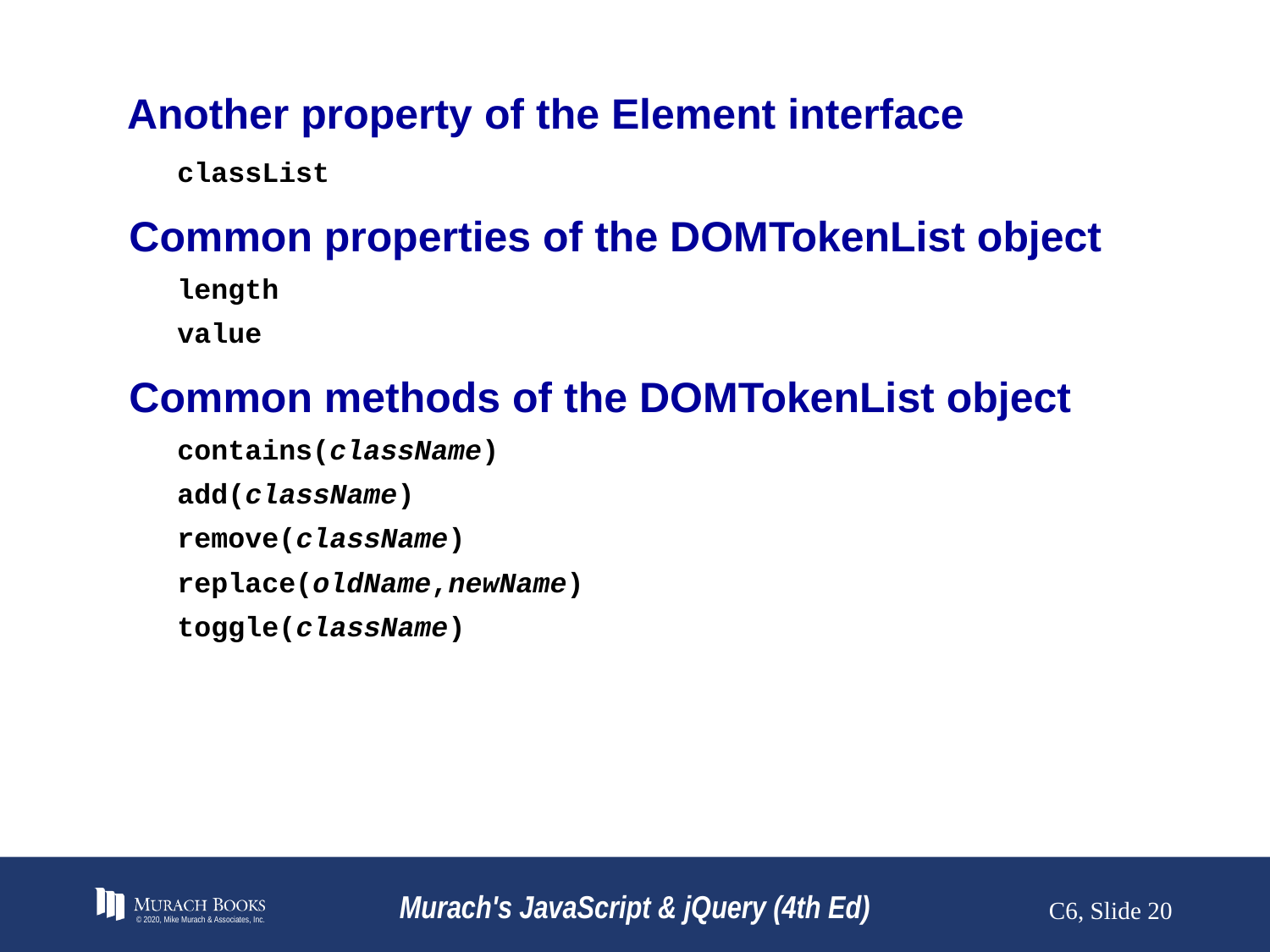

# Another property of the Element interface
classList
Common properties of the DOMTokenList object
length
value
Common methods of the DOMTokenList object
contains(className)
add(className)
remove(className)
replace(oldName,newName)
toggle(className)

© 2020, Mike Murach & Associates, Inc.
Murach's JavaScript & jQuery (4th Ed)

C6, Slide 20